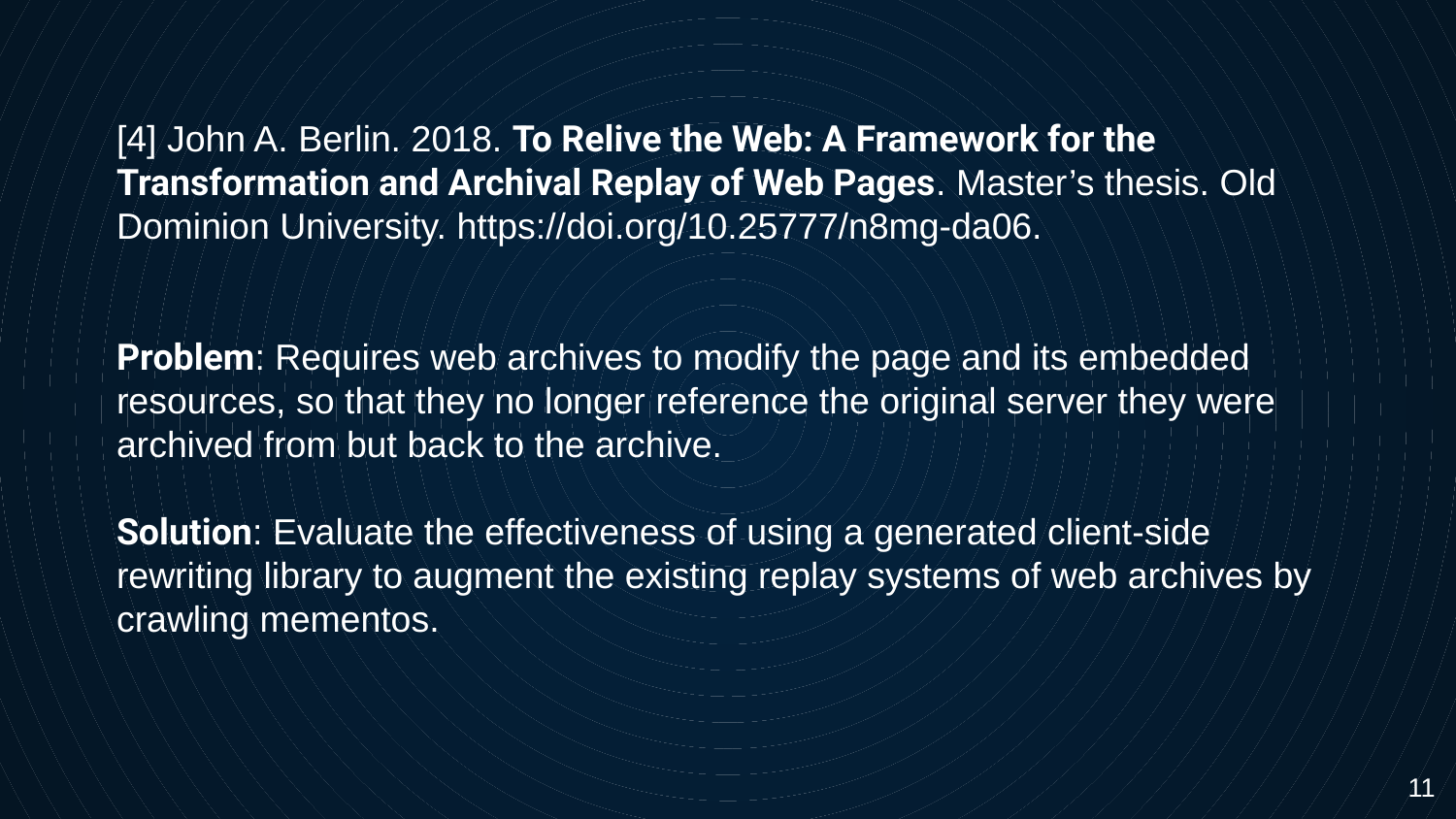

[4] John A. Berlin. 2018. To Relive the Web: A Framework for the Transformation and Archival Replay of Web Pages. Master’s thesis. Old Dominion University. https://doi.org/10.25777/n8mg-da06.

Problem: Requires web archives to modify the page and its embedded resources, so that they no longer reference the original server they were archived from but back to the archive.

Solution: Evaluate the effectiveness of using a generated client-side rewriting library to augment the existing replay systems of web archives by crawling mementos.
11